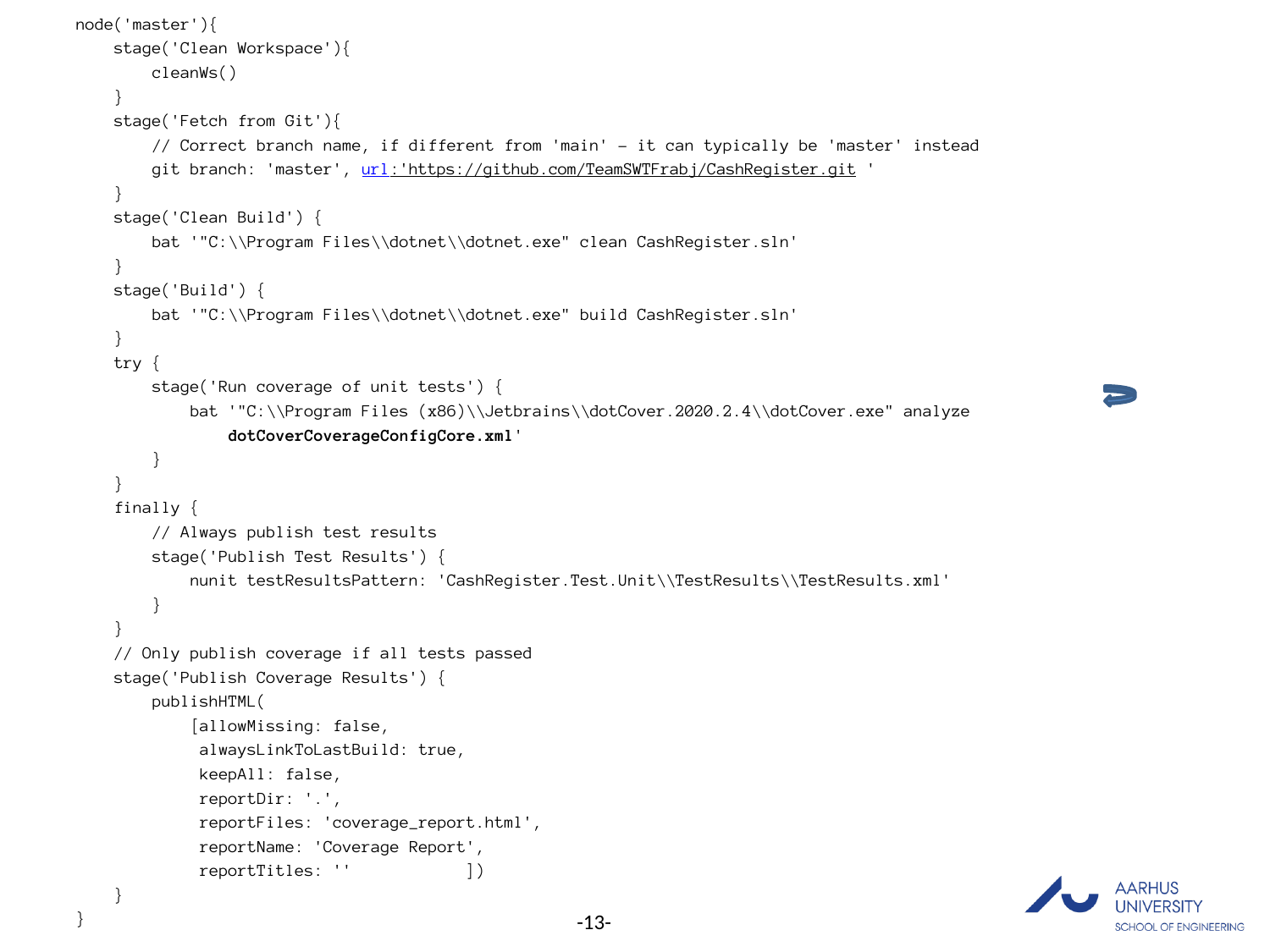

node('master'){
    stage('Clean Workspace'){
        cleanWs()
    }
    stage('Fetch from Git'){
        // Correct branch name, if different from 'main' - it can typically be 'master' instead
        git branch: 'master', url:'https://github.com/TeamSWTFrabj/CashRegister.git'
    }
    stage('Clean Build') {
        bat '"C:\\Program Files\\dotnet\\dotnet.exe" clean CashRegister.sln'
    }
    stage('Build') {
        bat '"C:\\Program Files\\dotnet\\dotnet.exe" build CashRegister.sln'
    }
    try {
        stage('Run coverage of unit tests') {
            bat '"C:\\Program Files (x86)\\Jetbrains\\dotCover.2020.2.4\\dotCover.exe" analyze
                dotCoverCoverageConfigCore.xml'
        }
    }
    finally {
        // Always publish test results
        stage('Publish Test Results') {
            nunit testResultsPattern: 'CashRegister.Test.Unit\\TestResults\\TestResults.xml'
        }
    }
    // Only publish coverage if all tests passed
    stage('Publish Coverage Results') {
        publishHTML(
            [allowMissing: false,
             alwaysLinkToLastBuild: true,
             keepAll: false,
             reportDir: '.',
             reportFiles: 'coverage_report.html',
             reportName: 'Coverage Report',
             reportTitles: ''            ])
    }
}